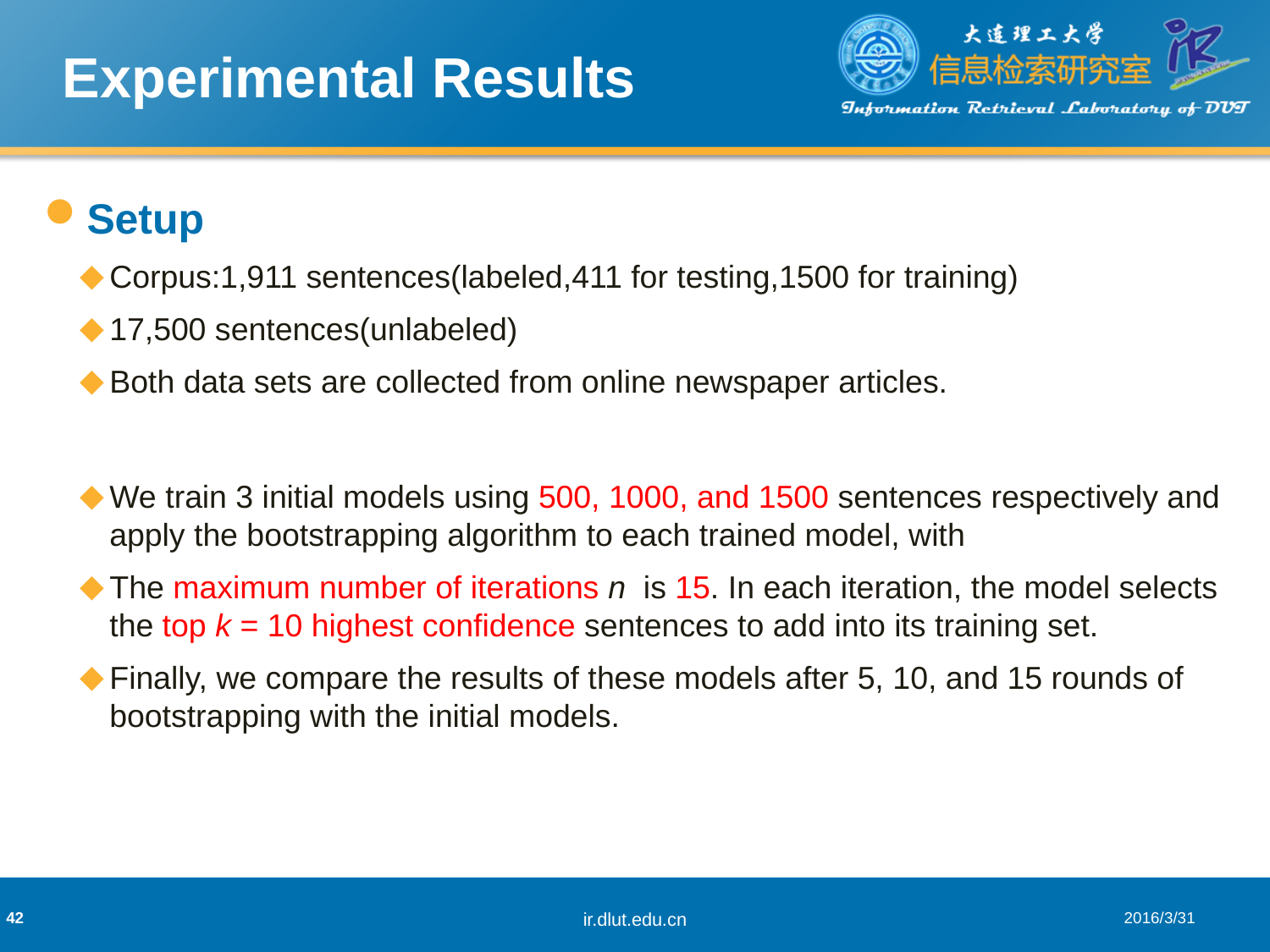

# Experimental Results
Setup
Corpus:1,911 sentences(labeled,411 for testing,1500 for training)
17,500 sentences(unlabeled)
Both data sets are collected from online newspaper articles.

We train 3 initial models using 500, 1000, and 1500 sentences respectively and apply the bootstrapping algorithm to each trained model, with
The maximum number of iterations n  is 15. In each iteration, the model selects the top k = 10 highest confidence sentences to add into its training set.
Finally, we compare the results of these models after 5, 10, and 15 rounds of bootstrapping with the initial models.